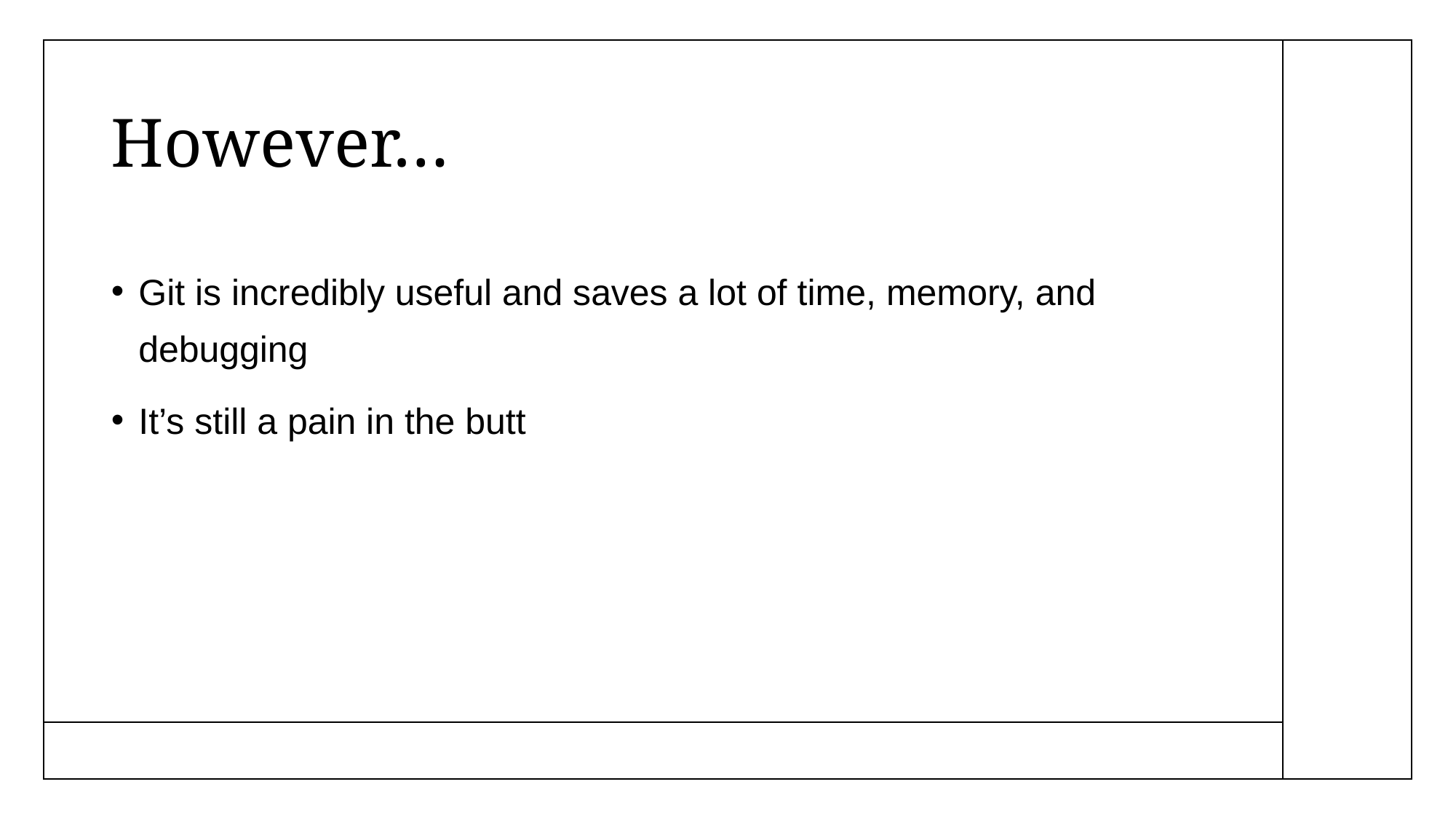

# However…
Git is incredibly useful and saves a lot of time, memory, and debugging
It’s still a pain in the butt